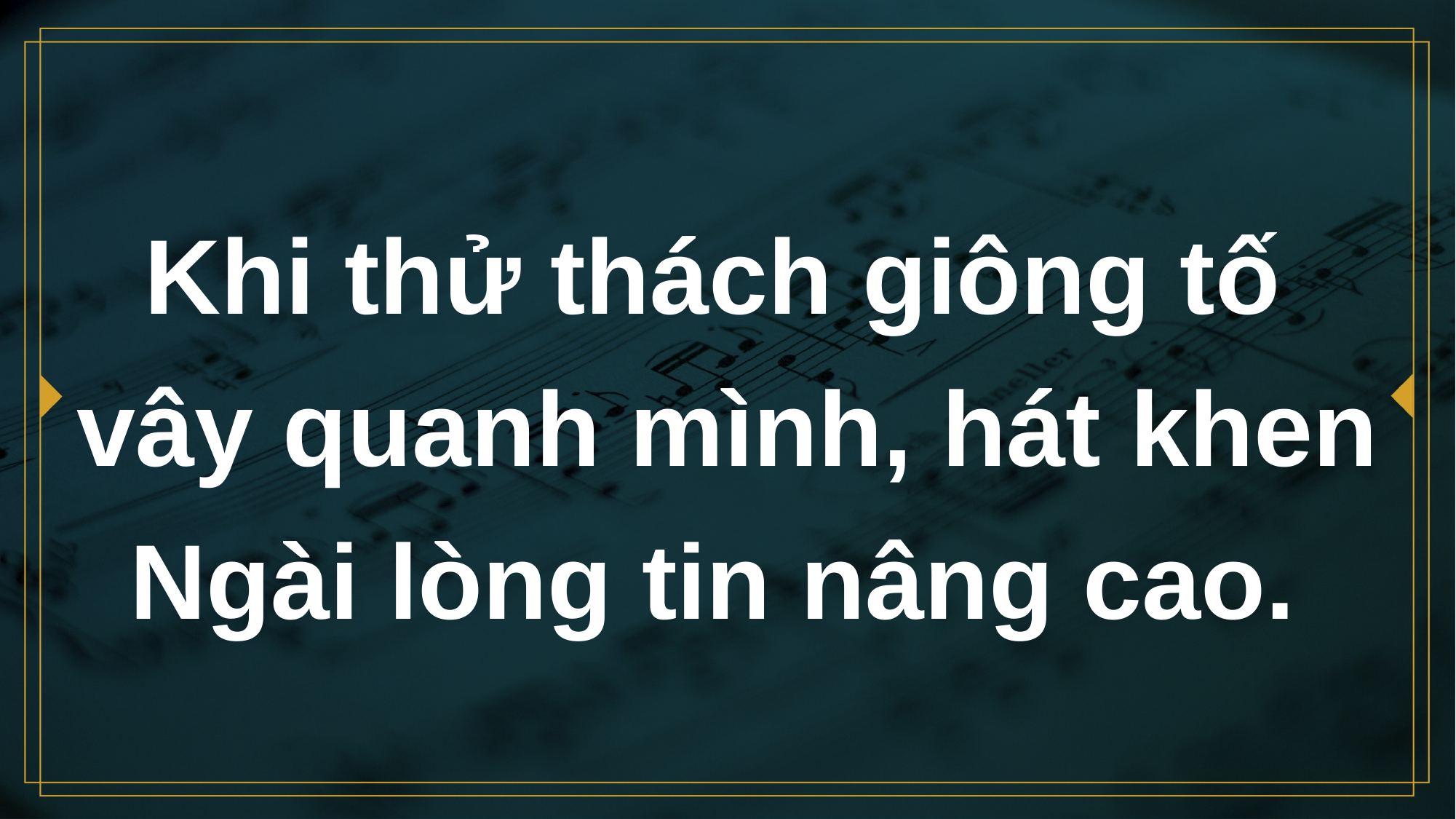

# Khi thử thách giông tố vây quanh mình, hát khen Ngài lòng tin nâng cao.